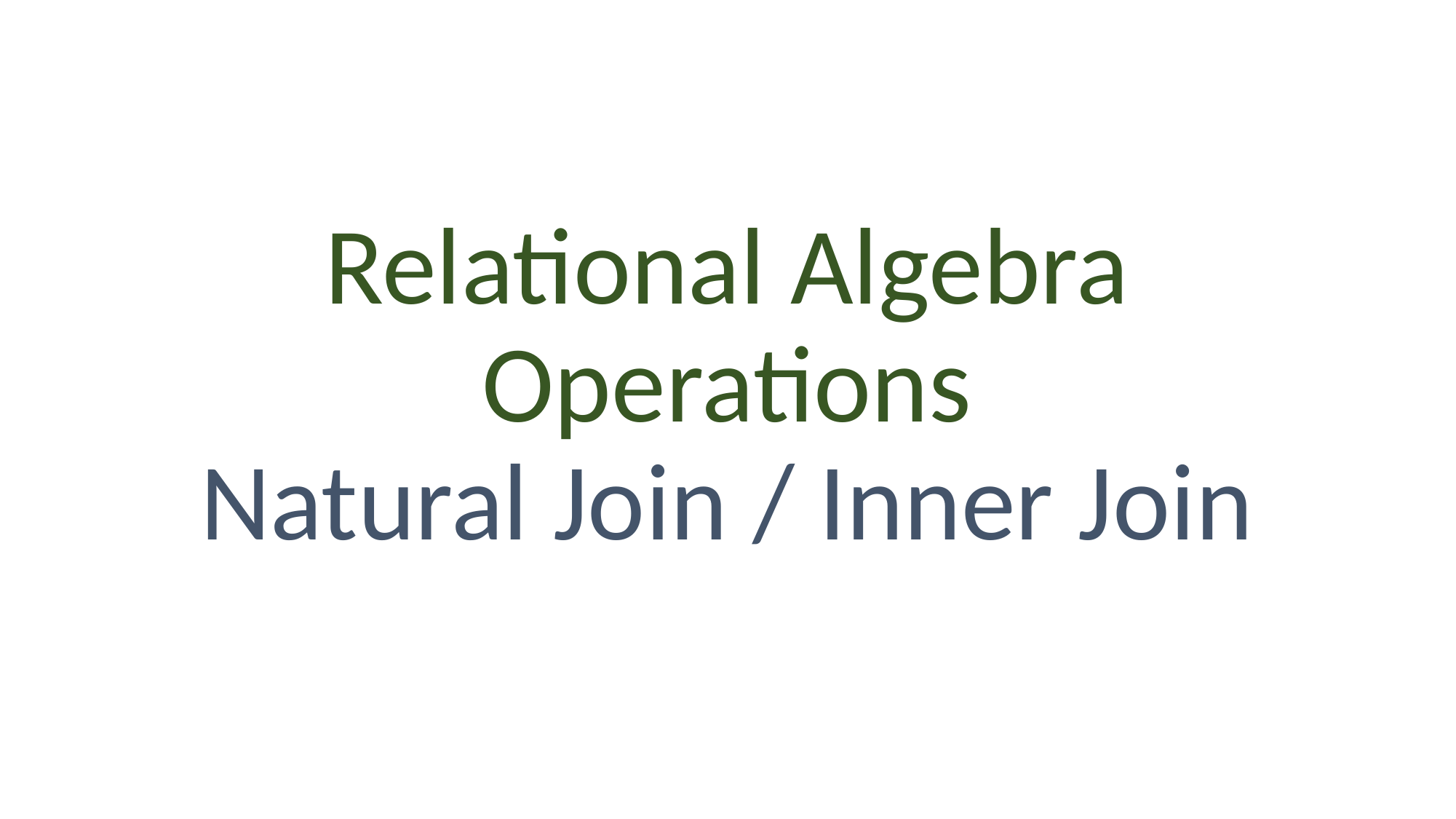

Relational Algebra Operations
Natural Join / Inner Join